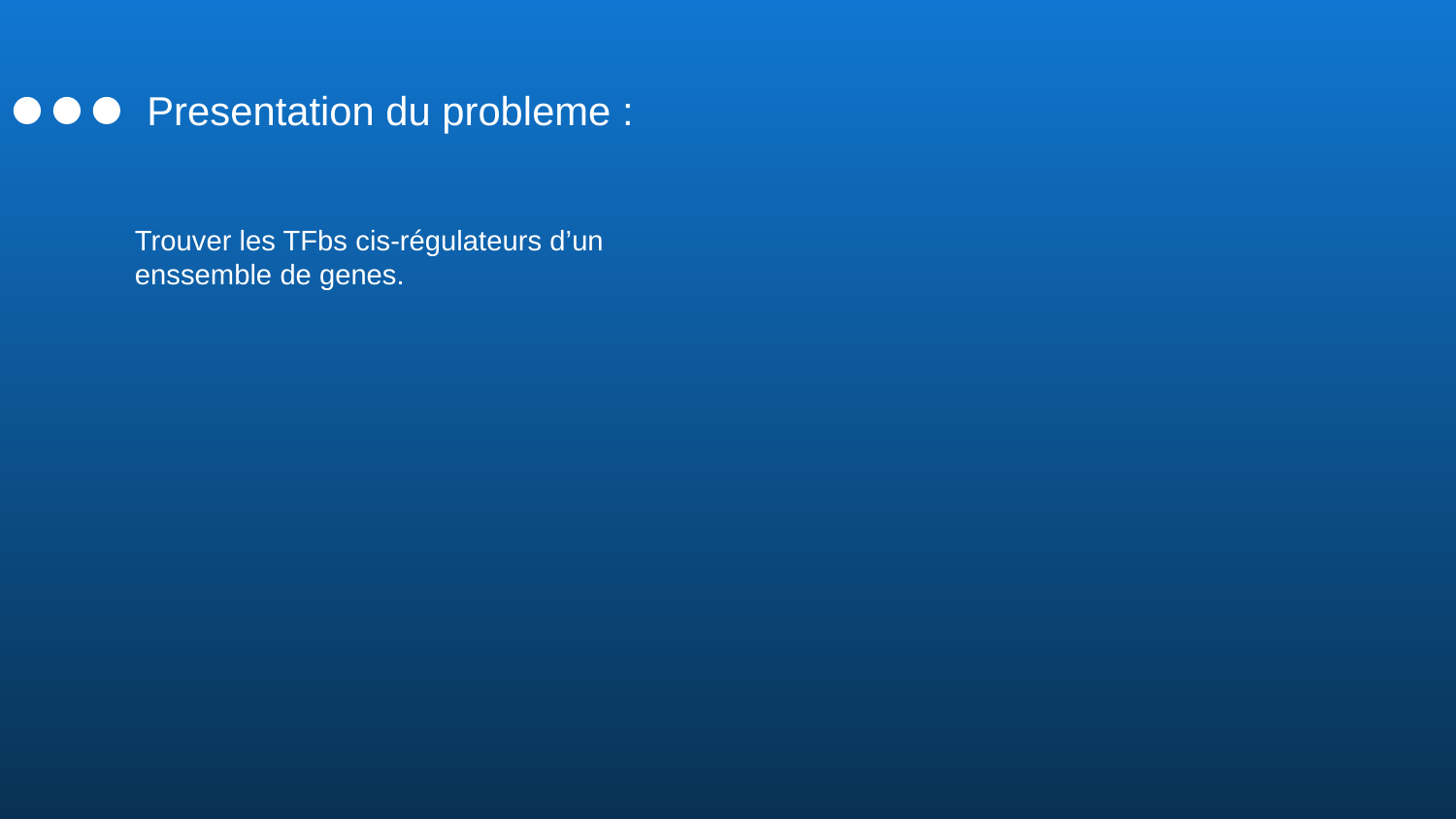

# Presentation du probleme :
Trouver les TFbs cis-régulateurs d’un enssemble de genes.